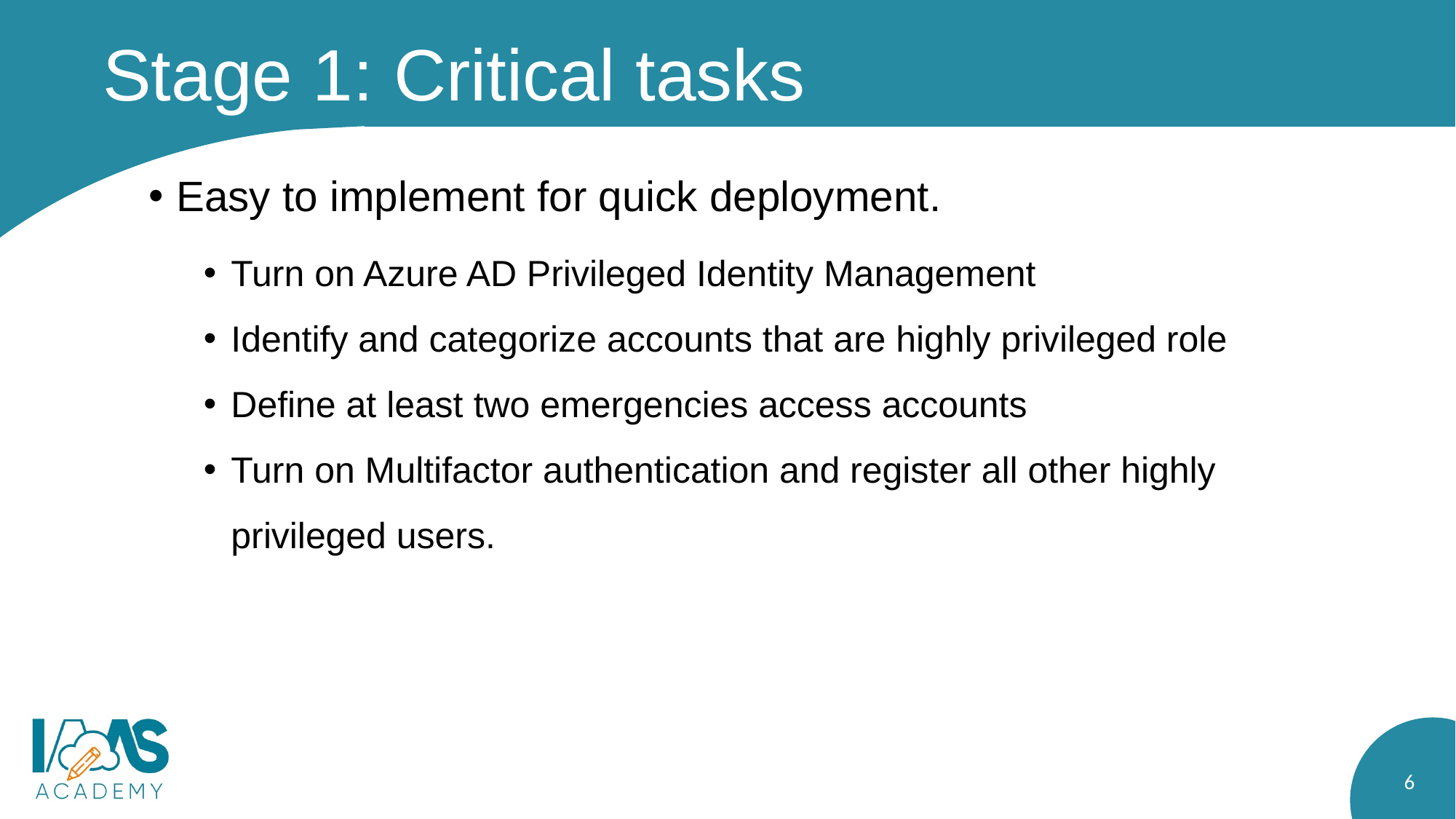

# Stage 1: Critical tasks
Easy to implement for quick deployment.
Turn on Azure AD Privileged Identity Management
Identify and categorize accounts that are highly privileged role
Define at least two emergencies access accounts
Turn on Multifactor authentication and register all other highly privileged users.
6